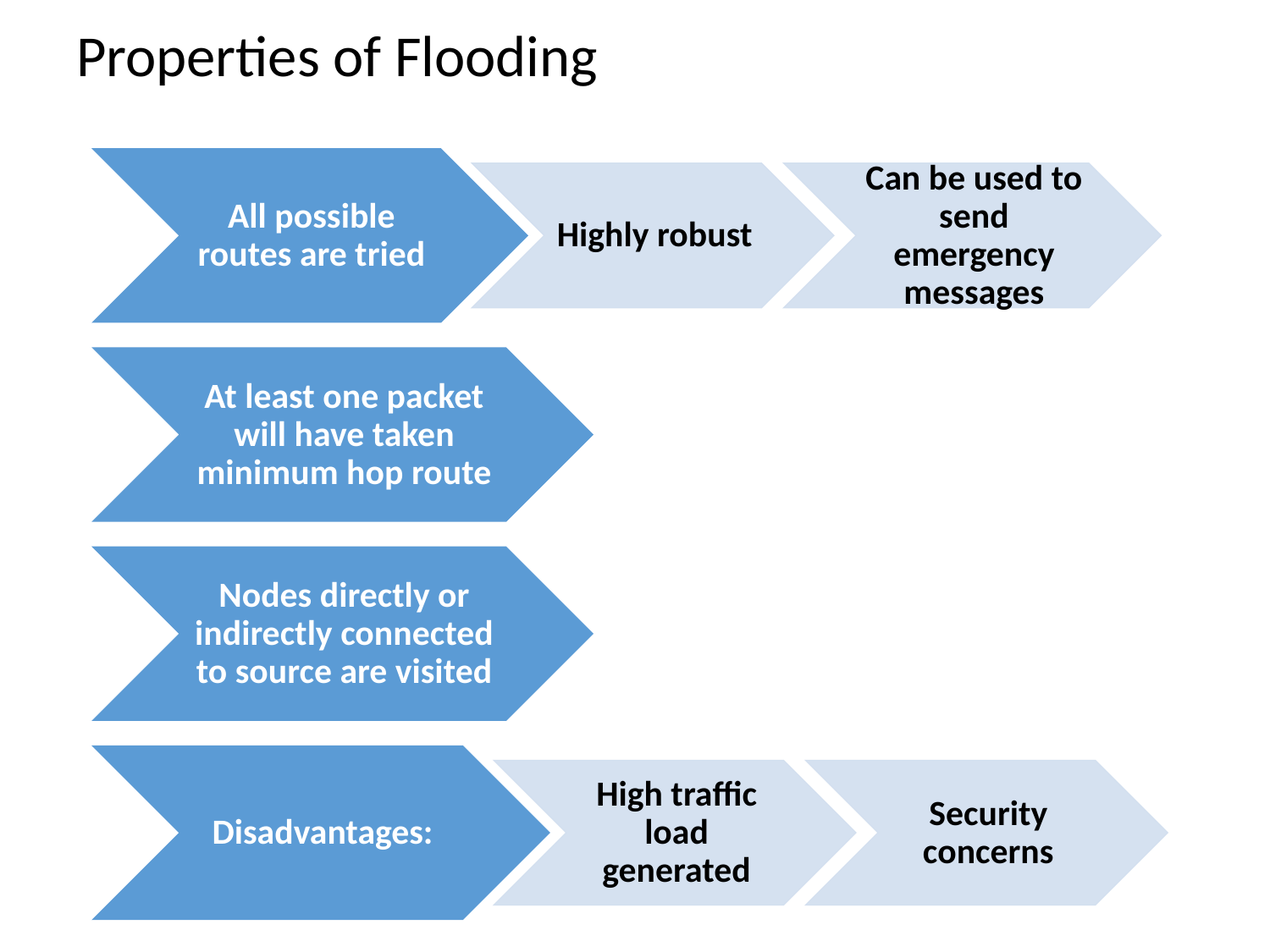

# Properties of Flooding
All possible routes are tried
Highly robust
Can be used to send emergency messages
At least one packet will have taken minimum hop route
Nodes directly or indirectly connected to source are visited
Disadvantages:
High traffic load generated
Security concerns